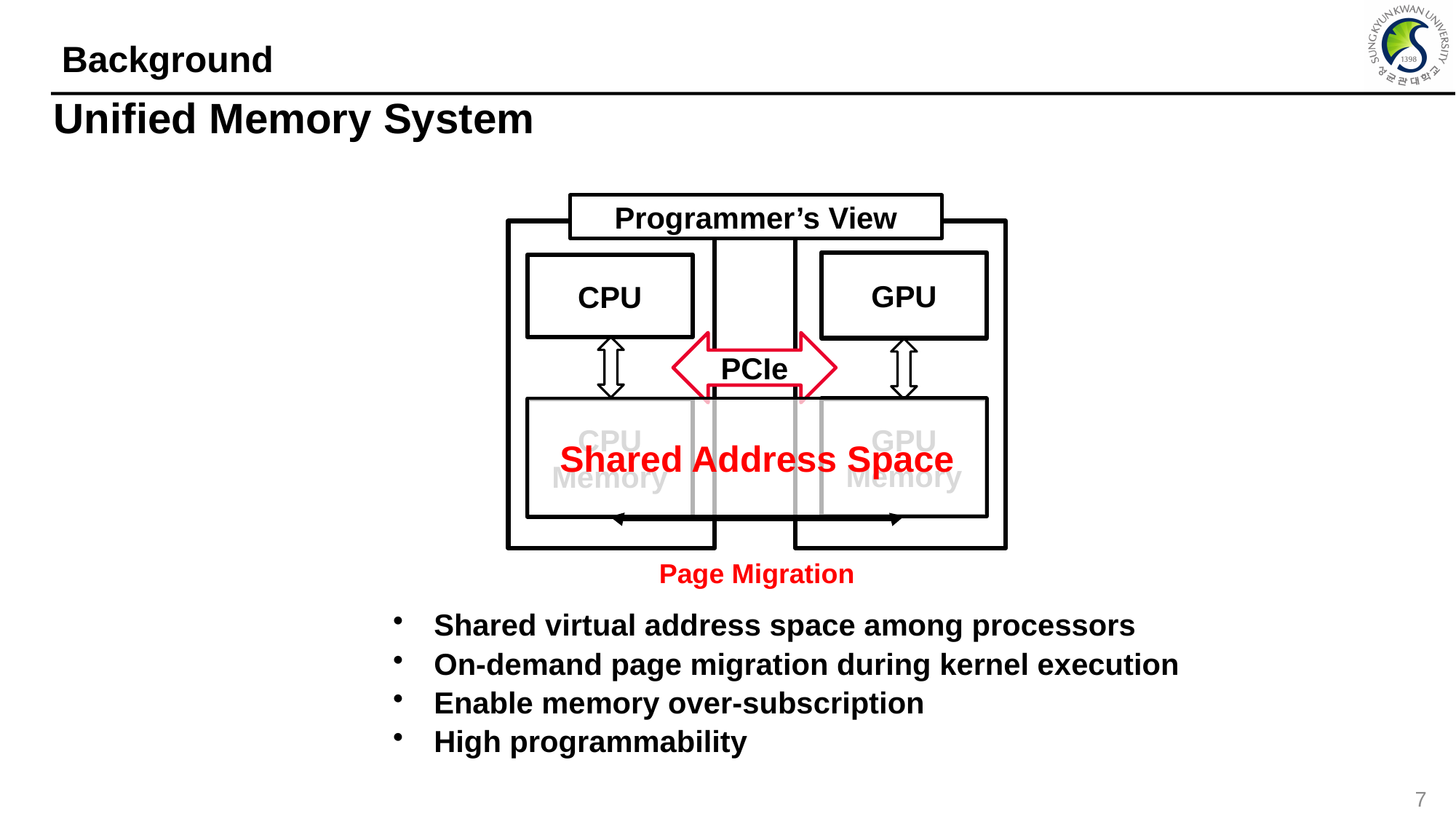

Background
Unified Memory System

Programmer’s View

GPU
CPU
PCIe
GPU
Memory
CPU
Memory

Shared Address Space
Page Migration
Shared virtual address space among processors
On-demand page migration during kernel execution
Enable memory over-subscription
High programmability

7